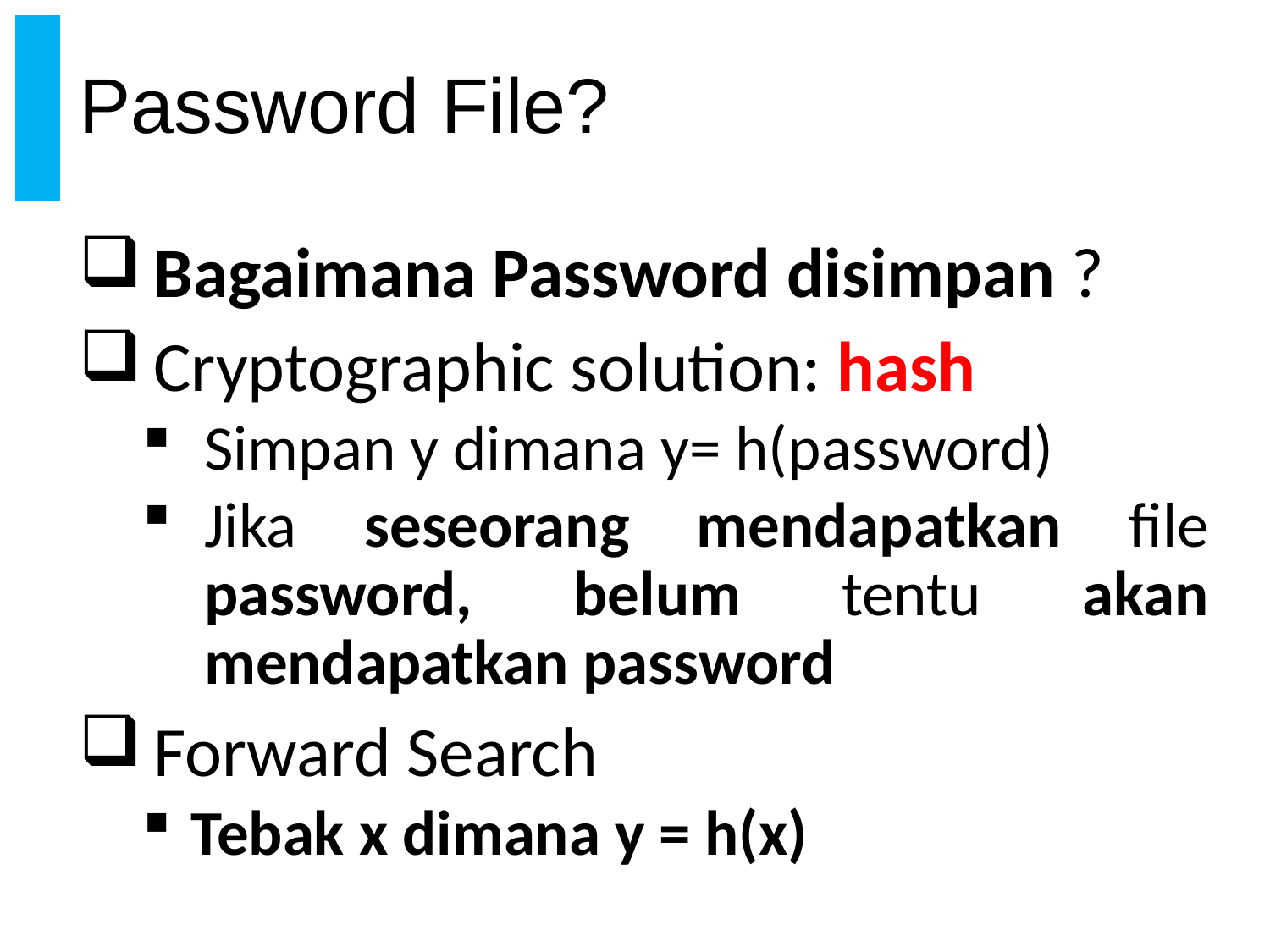

# Password File?
Bagaimana Password disimpan ?
Cryptographic solution: hash
Simpan y dimana y= h(password)
Jika seseorang mendapatkan file password, belum tentu akan mendapatkan password
Forward Search
Tebak x dimana y = h(x)